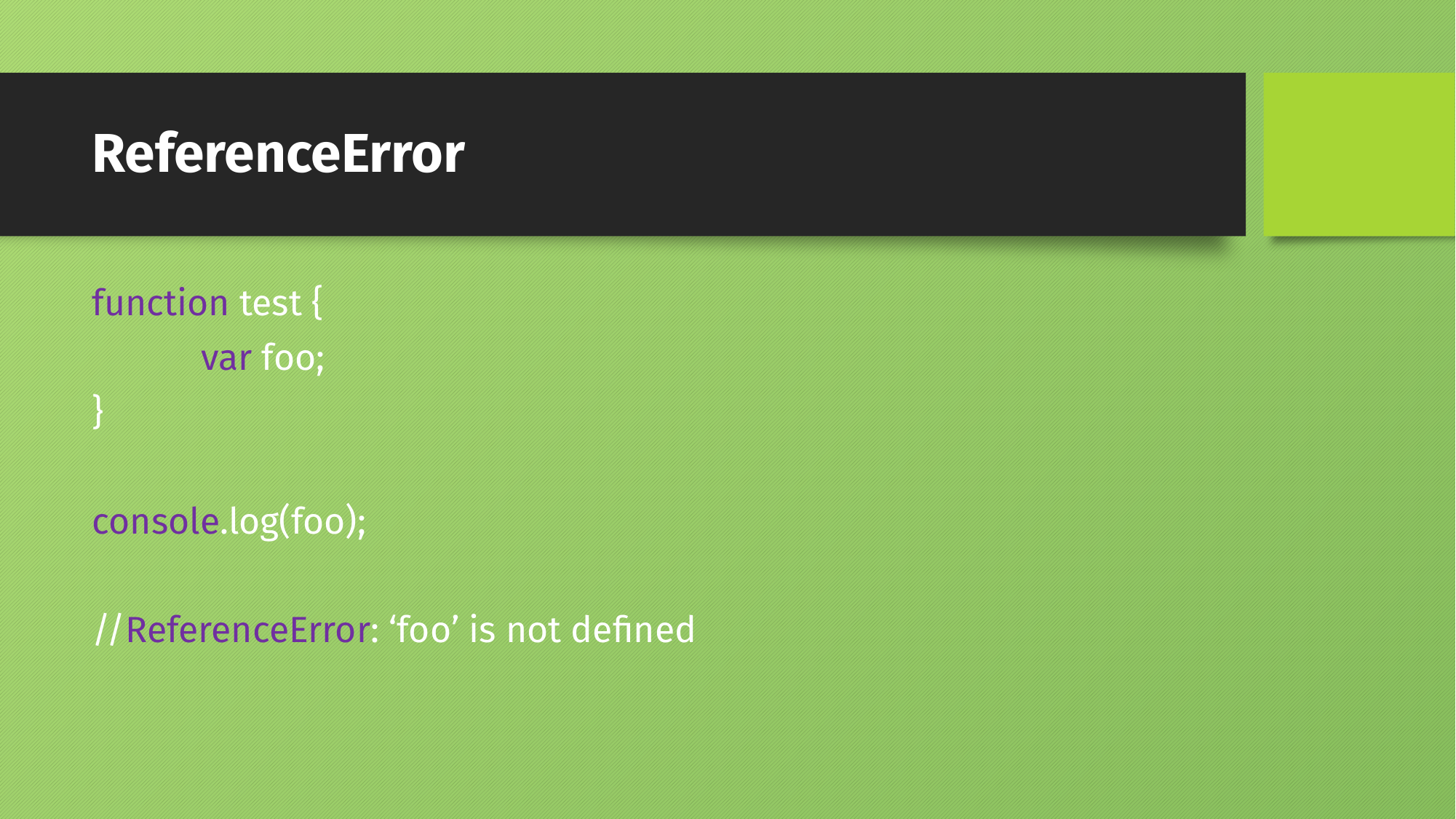

# ReferenceError
function test {
	var foo;
}

console.log(foo);

//ReferenceError: ‘foo’ is not defined